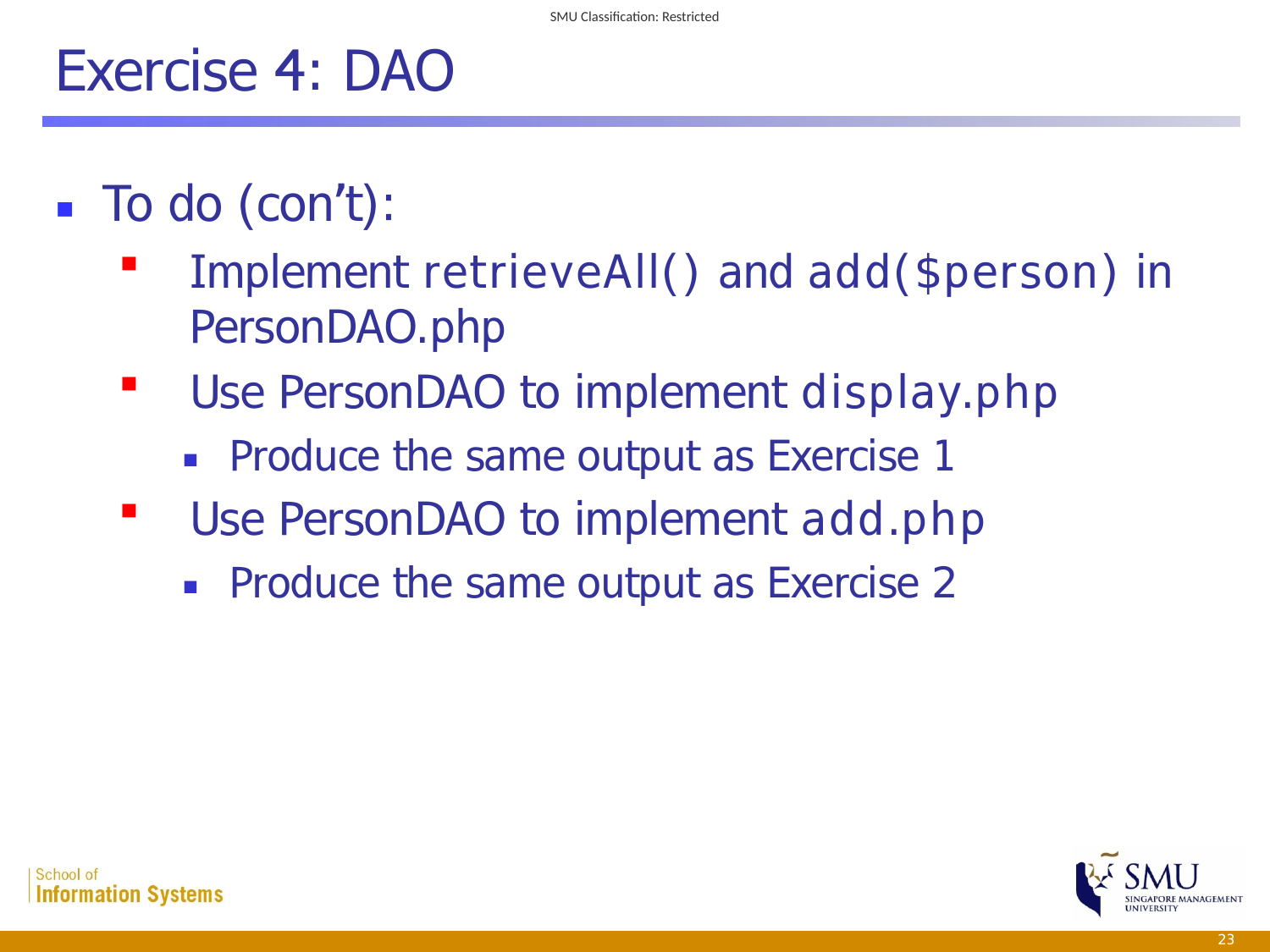

# Exercise 4: DAO
To do (con’t):
Implement retrieveAll() and add($person) in PersonDAO.php
Use PersonDAO to implement display.php
Produce the same output as Exercise 1
Use PersonDAO to implement add.php
Produce the same output as Exercise 2

                        23